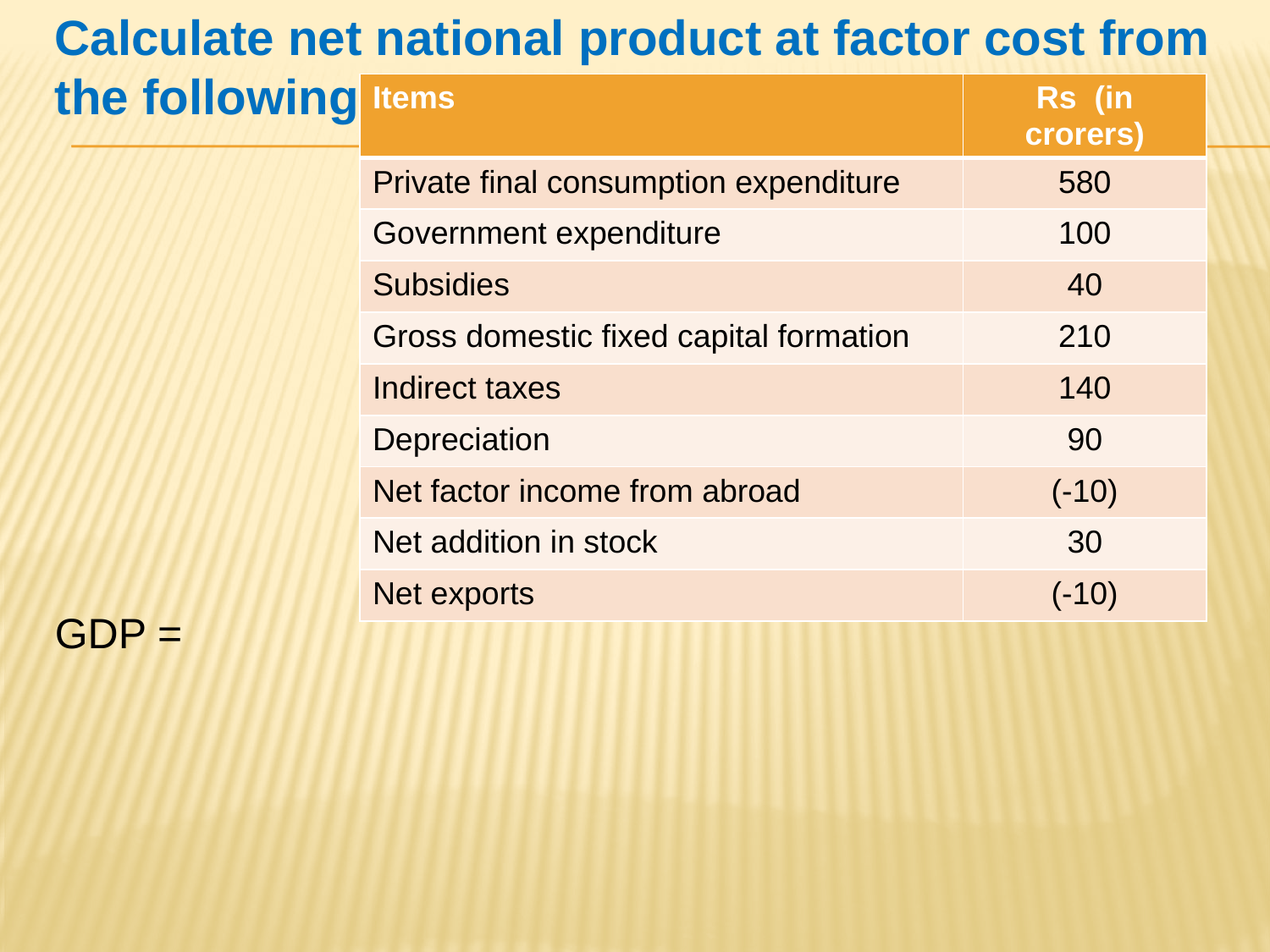

Calculate net national product at factor cost from the following data

GDP =
| Items | Rs (in crorers) |
| --- | --- |
| Private final consumption expenditure | 580 |
| Government expenditure | 100 |
| Subsidies | 40 |
| Gross domestic fixed capital formation | 210 |
| Indirect taxes | 140 |
| Depreciation | 90 |
| Net factor income from abroad | (-10) |
| Net addition in stock | 30 |
| Net exports | (-10) |